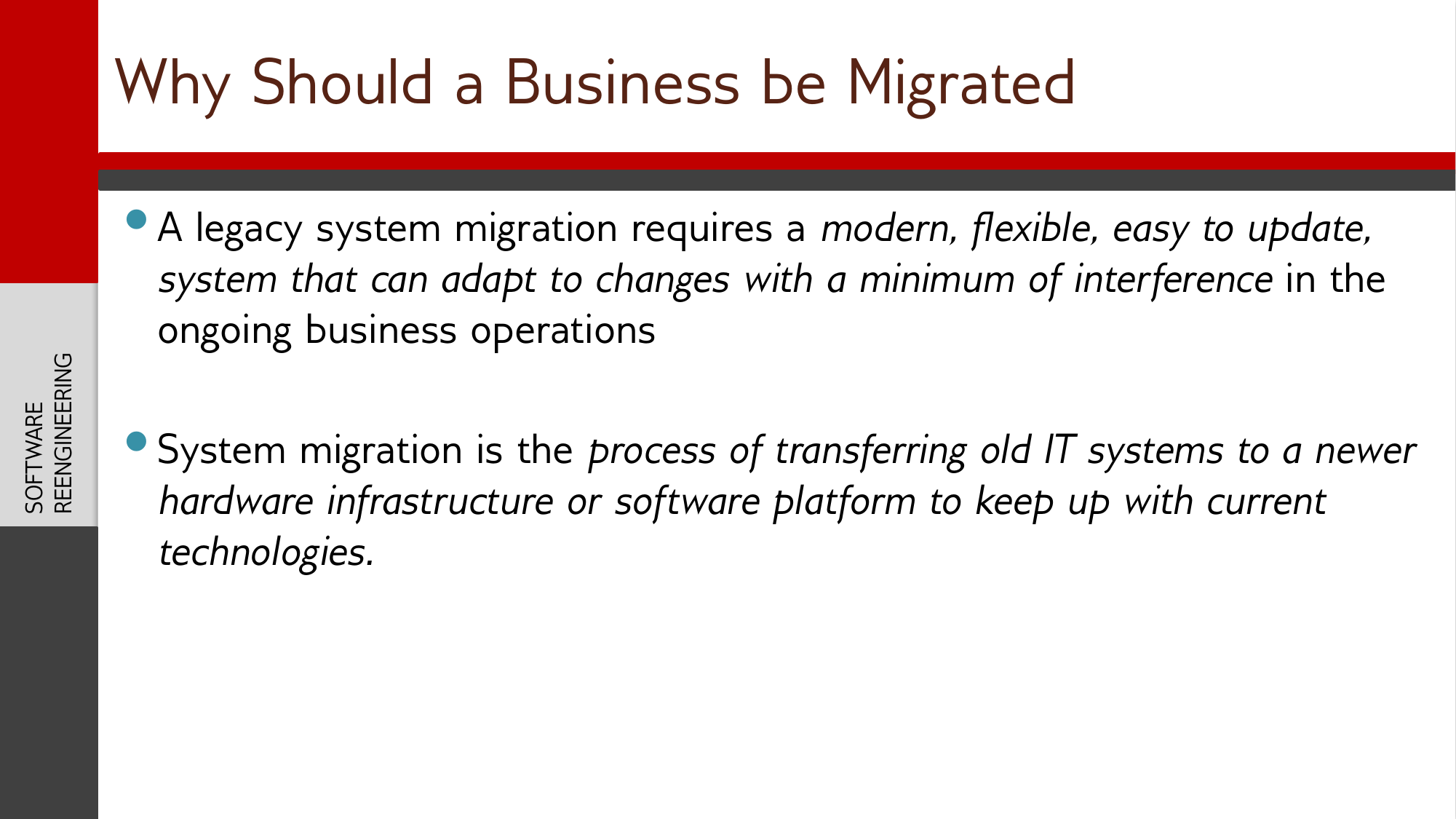

# Why Should a Business be Migrated
A legacy system migration requires a modern, flexible, easy to update, system that can adapt to changes with a minimum of interference in the ongoing business operations

System migration is the process of transferring old IT systems to a newer hardware infrastructure or software platform to keep up with current technologies.